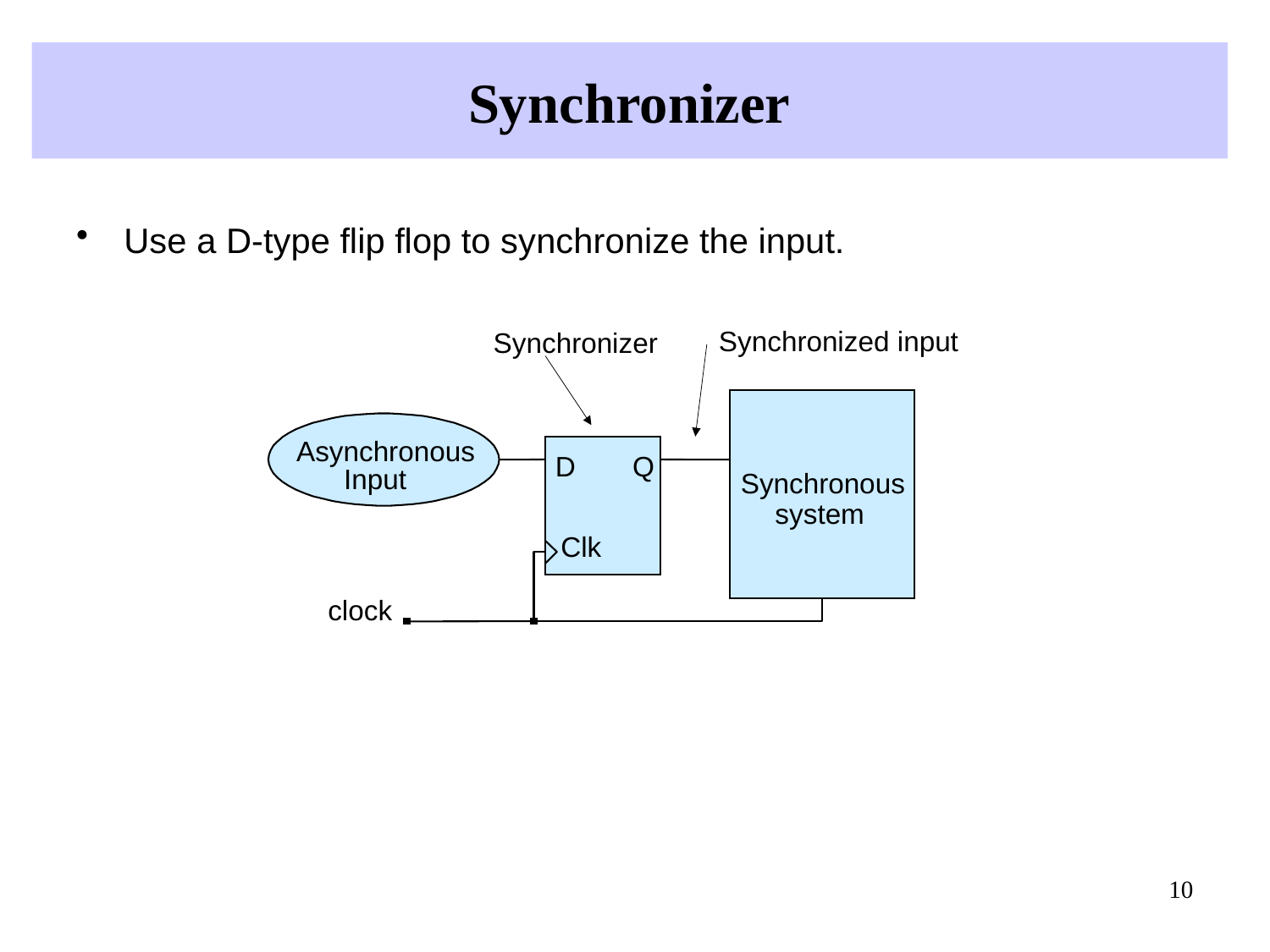

# Synchronizer
Use a D-type flip flop to synchronize the input.

Synchronized input
Synchronizer

Asynchronous

D
Q

Input
Synchronous
system
Clk

clock

10